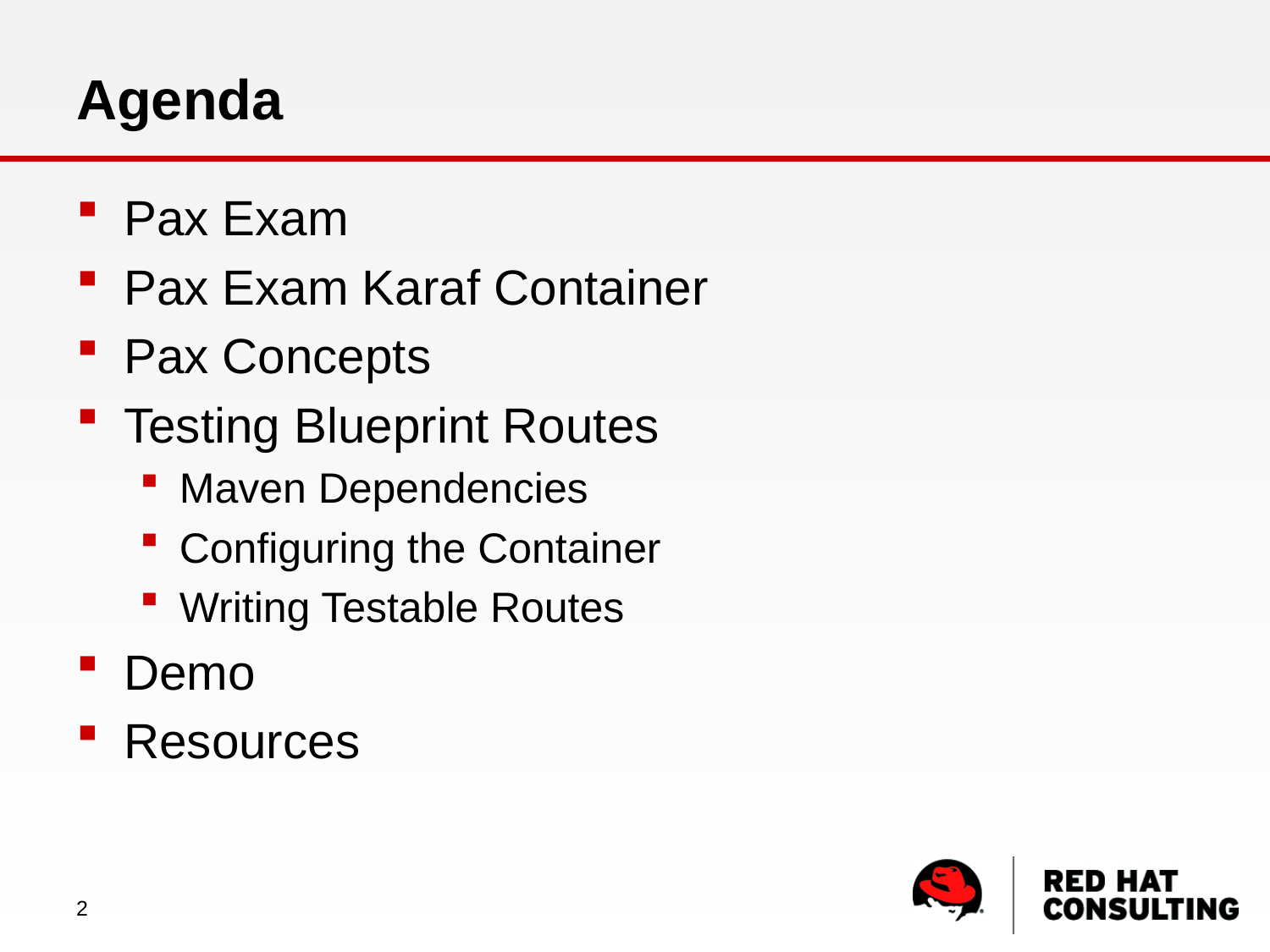

# Agenda
Pax Exam
Pax Exam Karaf Container
Pax Concepts
Testing Blueprint Routes
Maven Dependencies
Configuring the Container
Writing Testable Routes
Demo
Resources
2